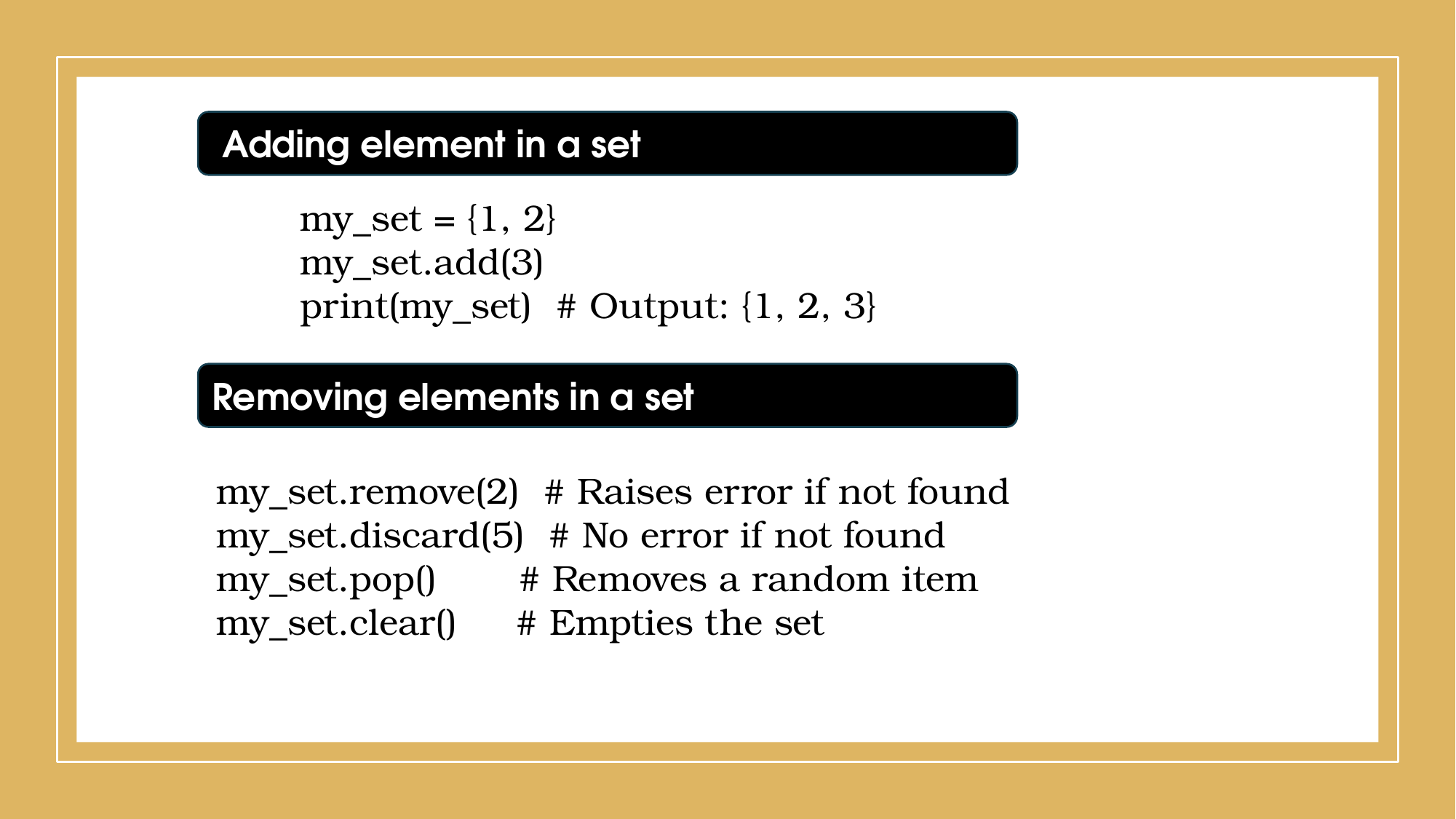

Adding element in a set
my_set = {1, 2}
my_set.add(3)
print(my_set)  # Output: {1, 2, 3}
Removing elements in a set
my_set.remove(2)  # Raises error if not found
my_set.discard(5)  # No error if not found
my_set.pop()       # Removes a random item
my_set.clear()     # Empties the set